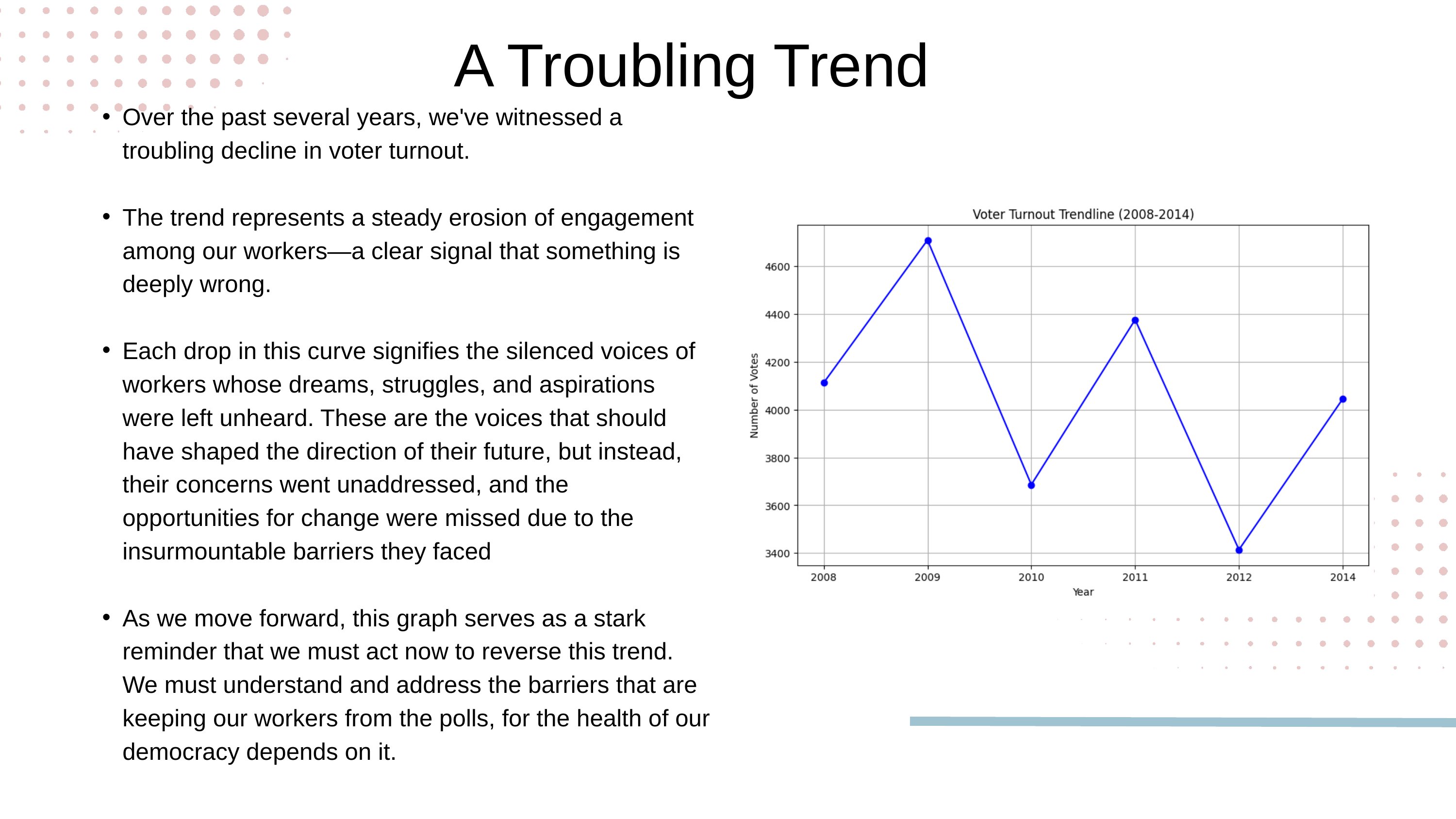

A Troubling Trend

Over the past several years, we've witnessed a troubling decline in voter turnout.

The trend represents a steady erosion of engagement among our workers—a clear signal that something is deeply wrong.

Each drop in this curve signifies the silenced voices of workers whose dreams, struggles, and aspirations were left unheard. These are the voices that should have shaped the direction of their future, but instead, their concerns went unaddressed, and the opportunities for change were missed due to the insurmountable barriers they faced

As we move forward, this graph serves as a stark reminder that we must act now to reverse this trend. We must understand and address the barriers that are keeping our workers from the polls, for the health of our democracy depends on it.